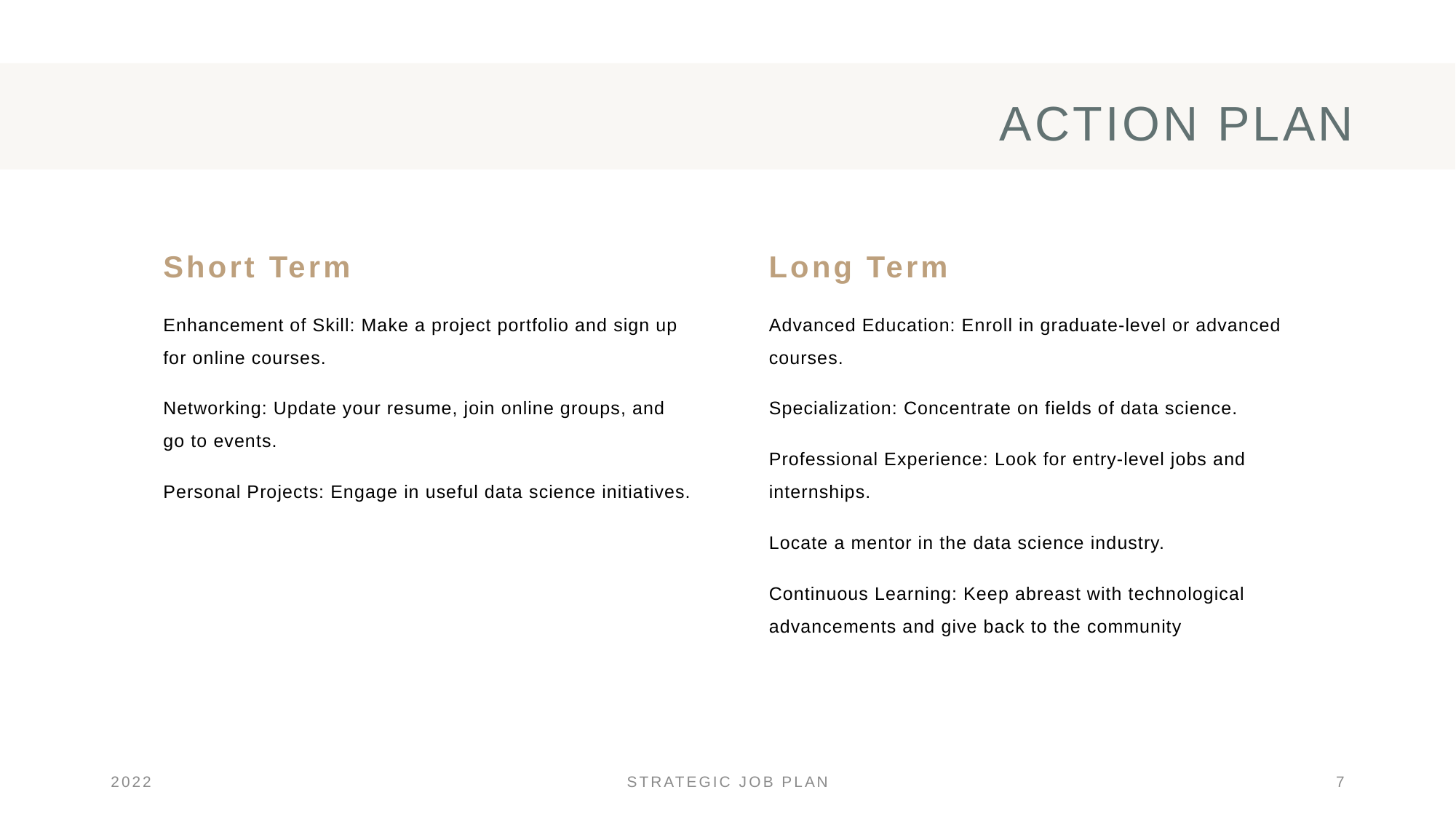

# Action plan
Long Term
Short Term
Advanced Education: Enroll in graduate-level or advanced courses.
Specialization: Concentrate on fields of data science.
Professional Experience: Look for entry-level jobs and internships.
Locate a mentor in the data science industry.
Continuous Learning: Keep abreast with technological advancements and give back to the community
Enhancement of Skill: Make a project portfolio and sign up for online courses.
Networking: Update your resume, join online groups, and go to events.
Personal Projects: Engage in useful data science initiatives.
2022
strategic job plan
7